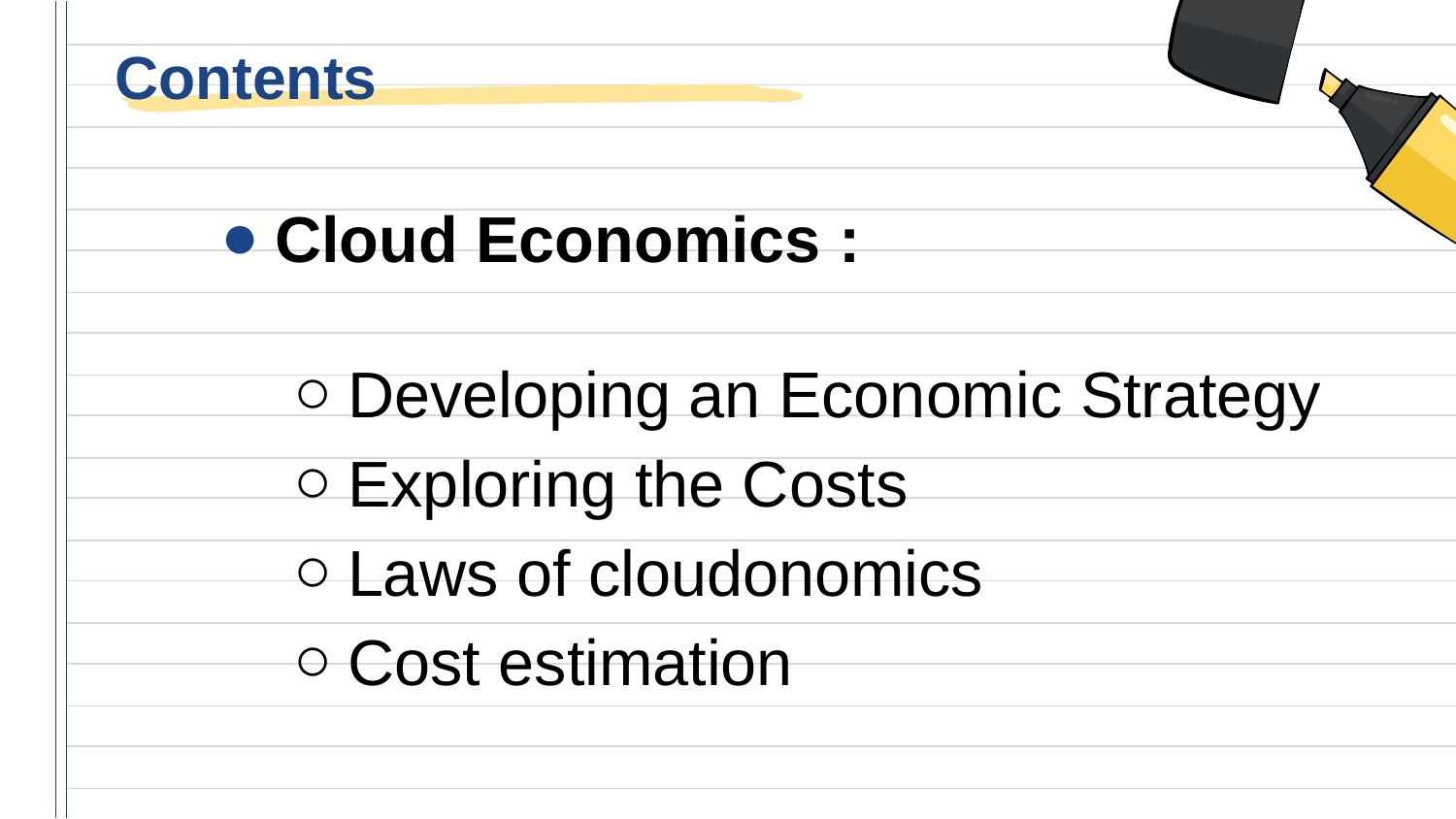

# Contents

Cloud Economics :

Developing an Economic Strategy
Exploring the Costs
Laws of cloudonomics
Cost estimation